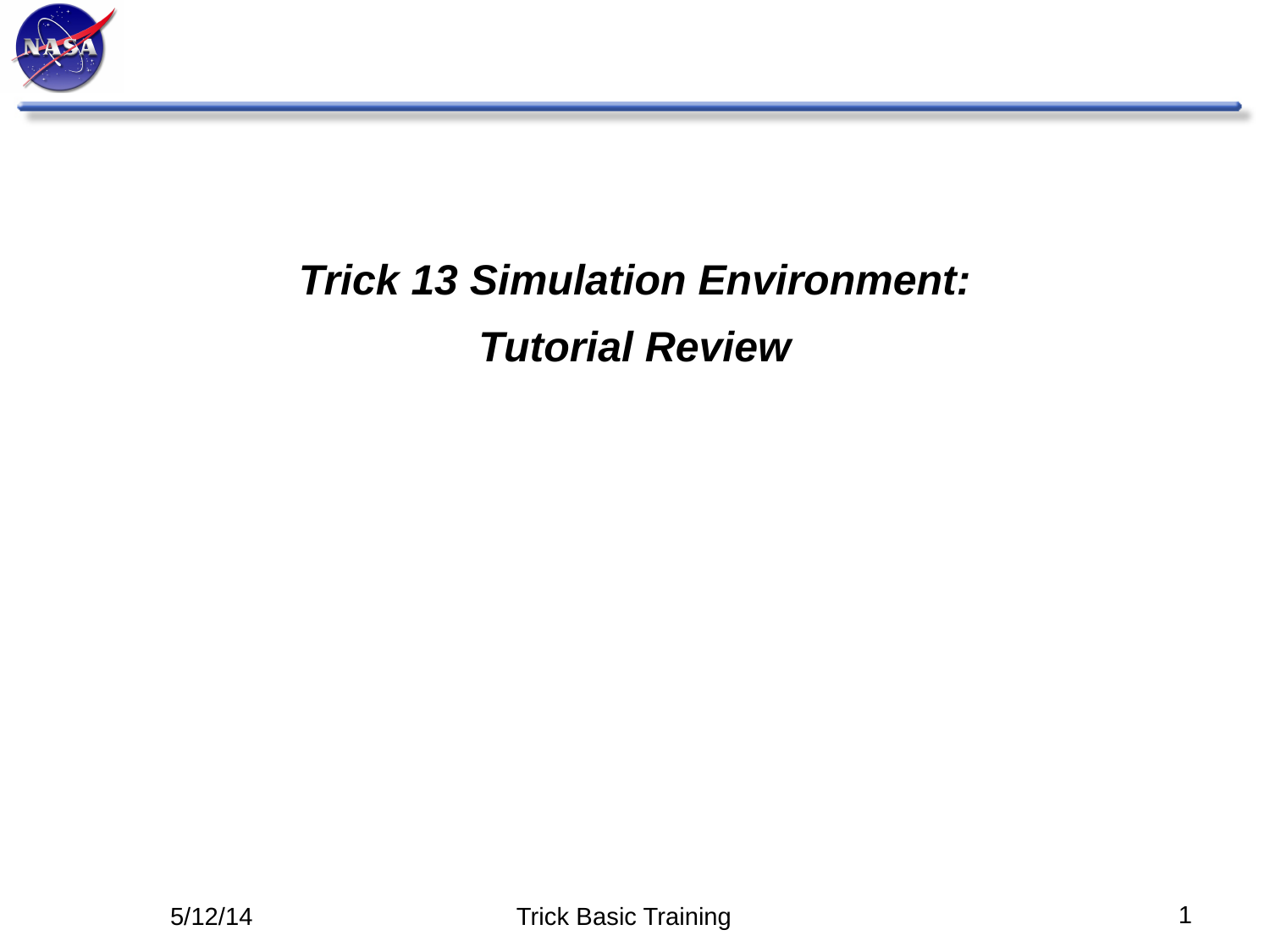

# Trick 13 Simulation Environment: Tutorial Review
Hong Chen (L-3Com/ER7)
Alex Lin (NASA/ER7)
John Penn (L-3Com/ER7)
Danny Strauss(L-3Com/ER7)

1
5/12/14
Trick Basic Training